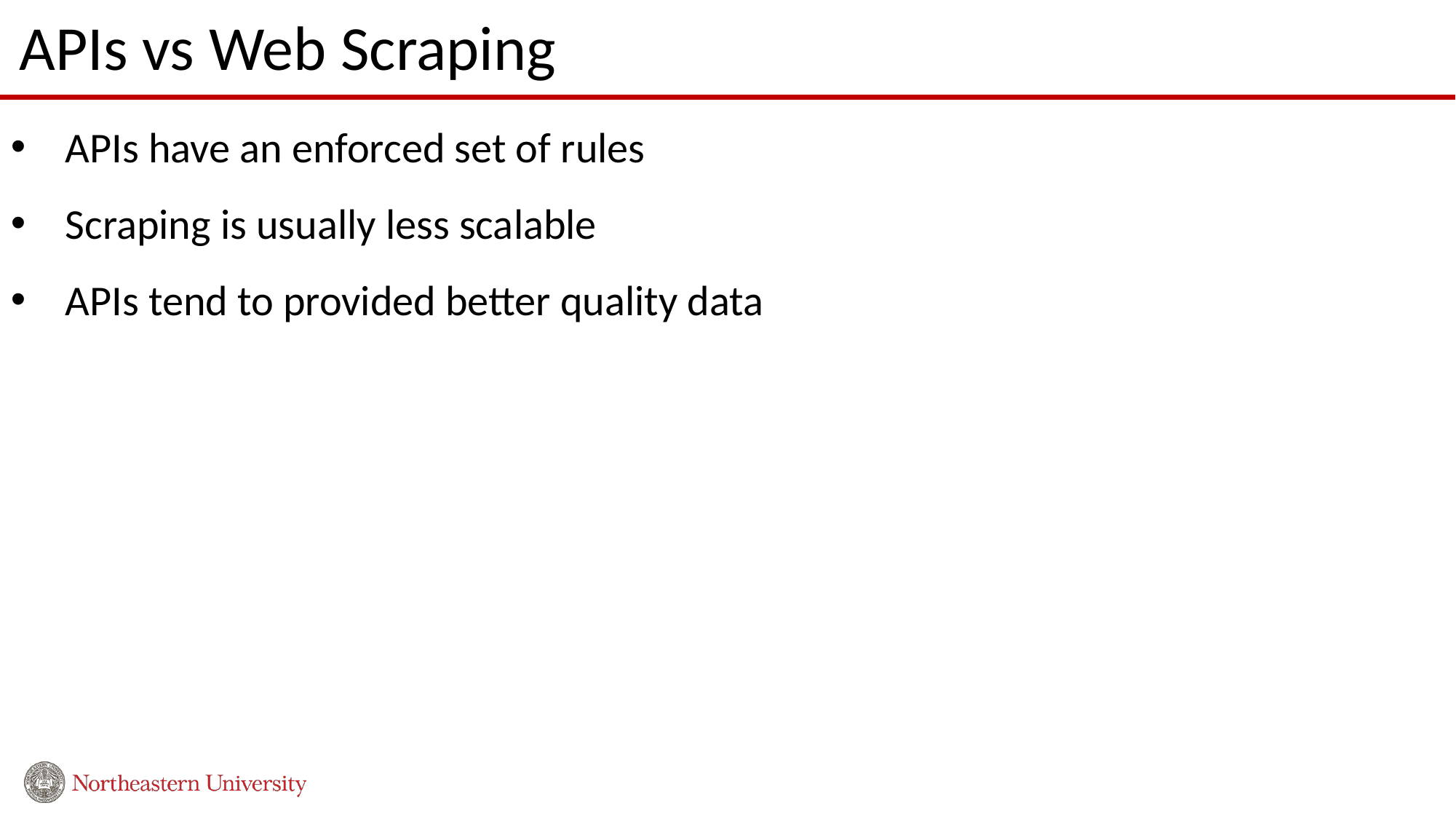

# APIs vs Web Scraping
APIs have an enforced set of rules
Scraping is usually less scalable
APIs tend to provided better quality data